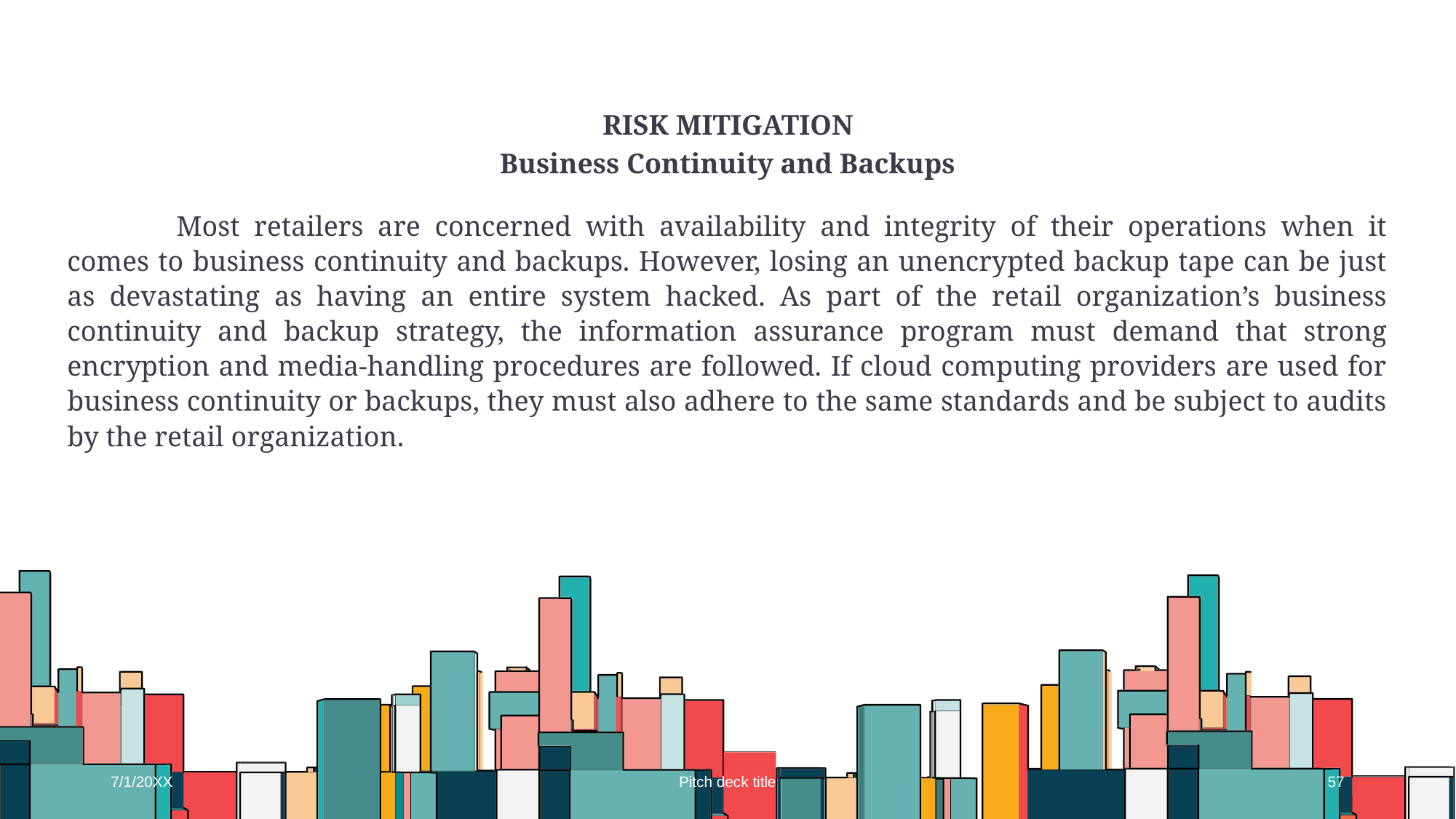

# Risk Mitigation
Business Continuity and Backups
	Most retailers are concerned with availability and integrity of their operations when it comes to business continuity and backups. However, losing an unencrypted backup tape can be just as devastating as having an entire system hacked. As part of the retail organization’s business continuity and backup strategy, the information assurance program must demand that strong encryption and media-handling procedures are followed. If cloud computing providers are used for business continuity or backups, they must also adhere to the same standards and be subject to audits by the retail organization.
7/1/20XX
Pitch deck title
57